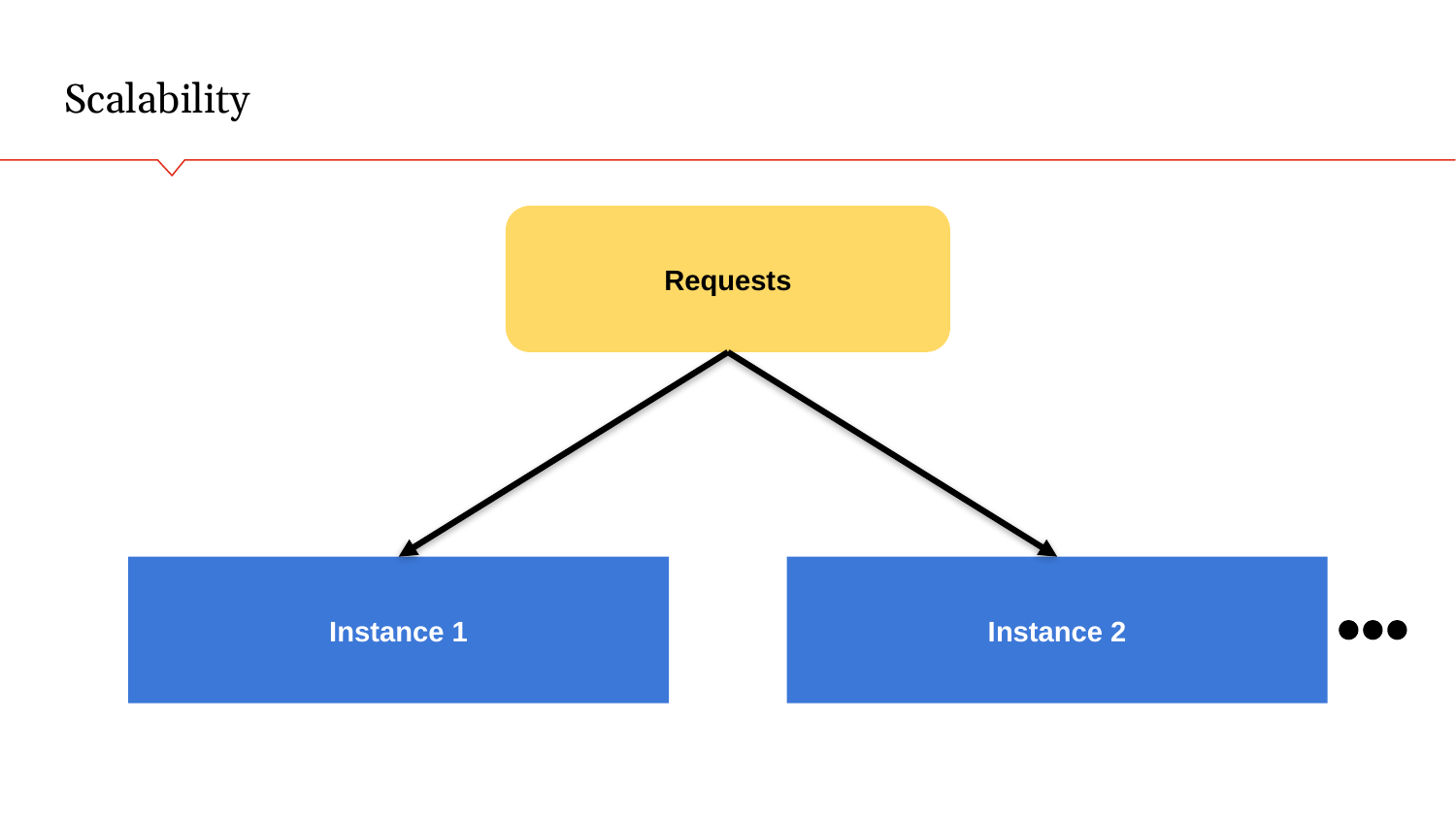

# Scalability
Requests
Instance 1
Instance 2